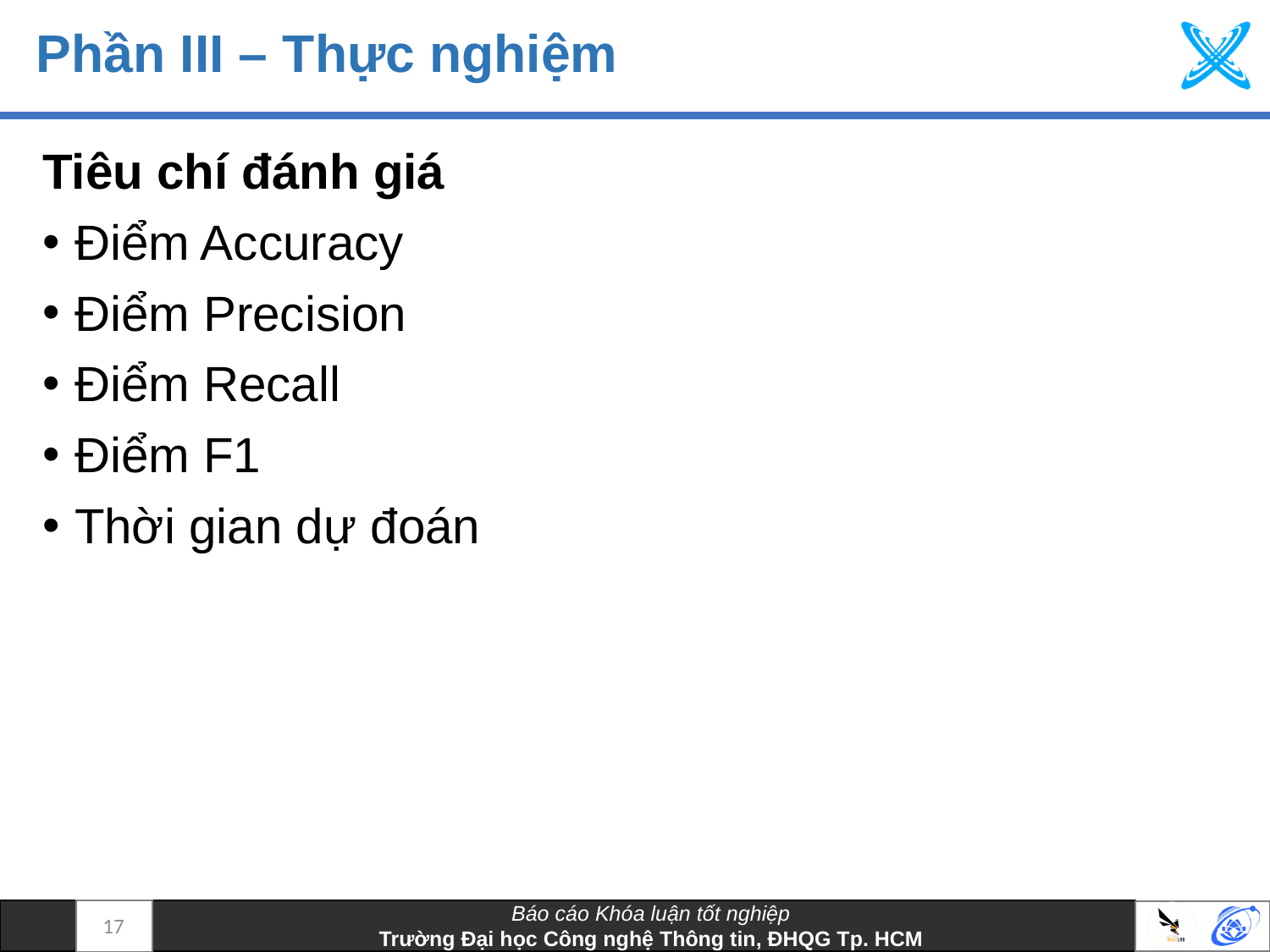

# Phần III – Thực nghiệm
Tiêu chí đánh giá
Điểm Accuracy
Điểm Precision
Điểm Recall
Điểm F1
Thời gian dự đoán
17